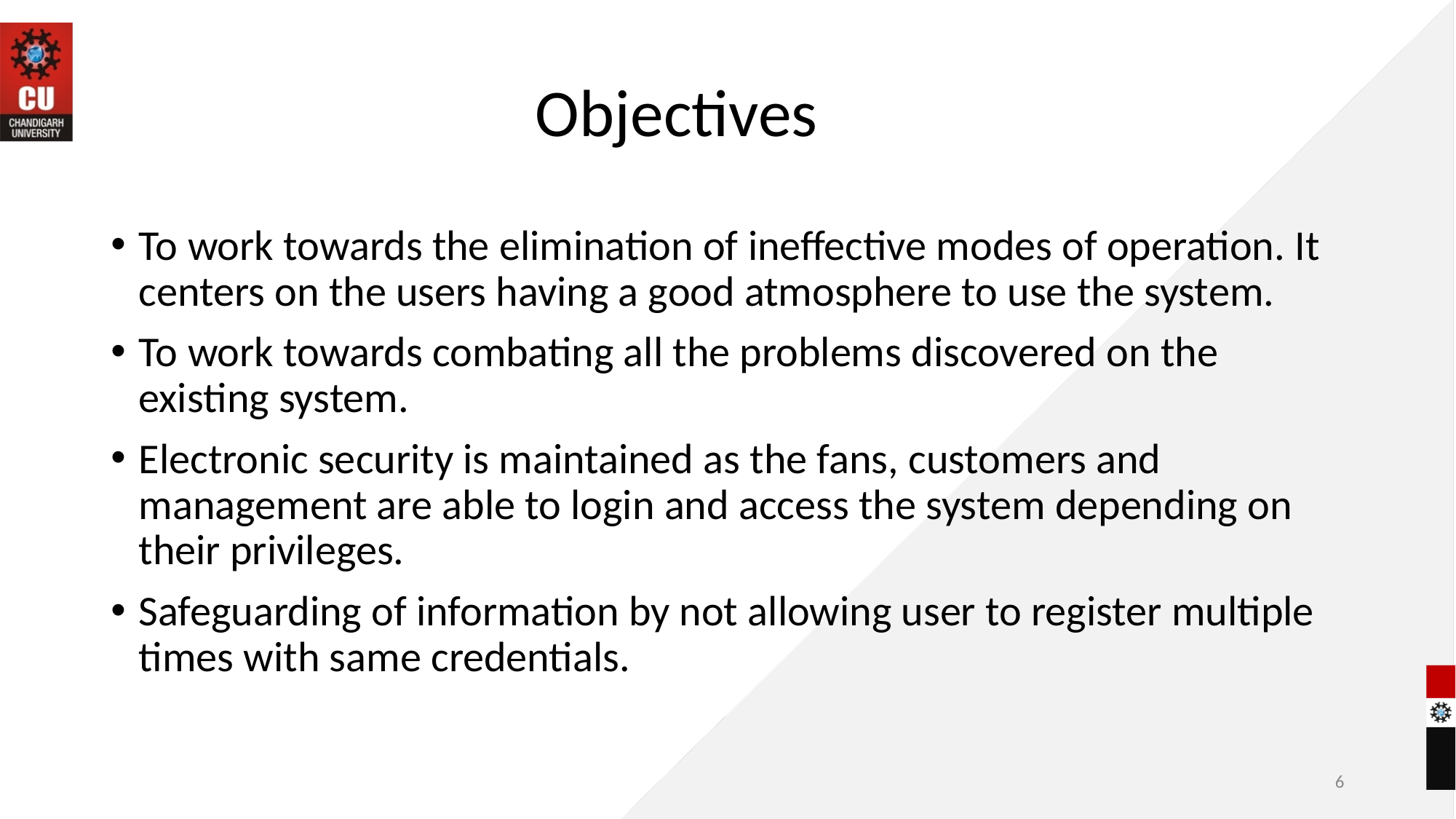

# Objectives
To work towards the elimination of ineffective modes of operation. It centers on the users having a good atmosphere to use the system.
To work towards combating all the problems discovered on the existing system.
Electronic security is maintained as the fans, customers and management are able to login and access the system depending on their privileges.
Safeguarding of information by not allowing user to register multiple times with same credentials.

6